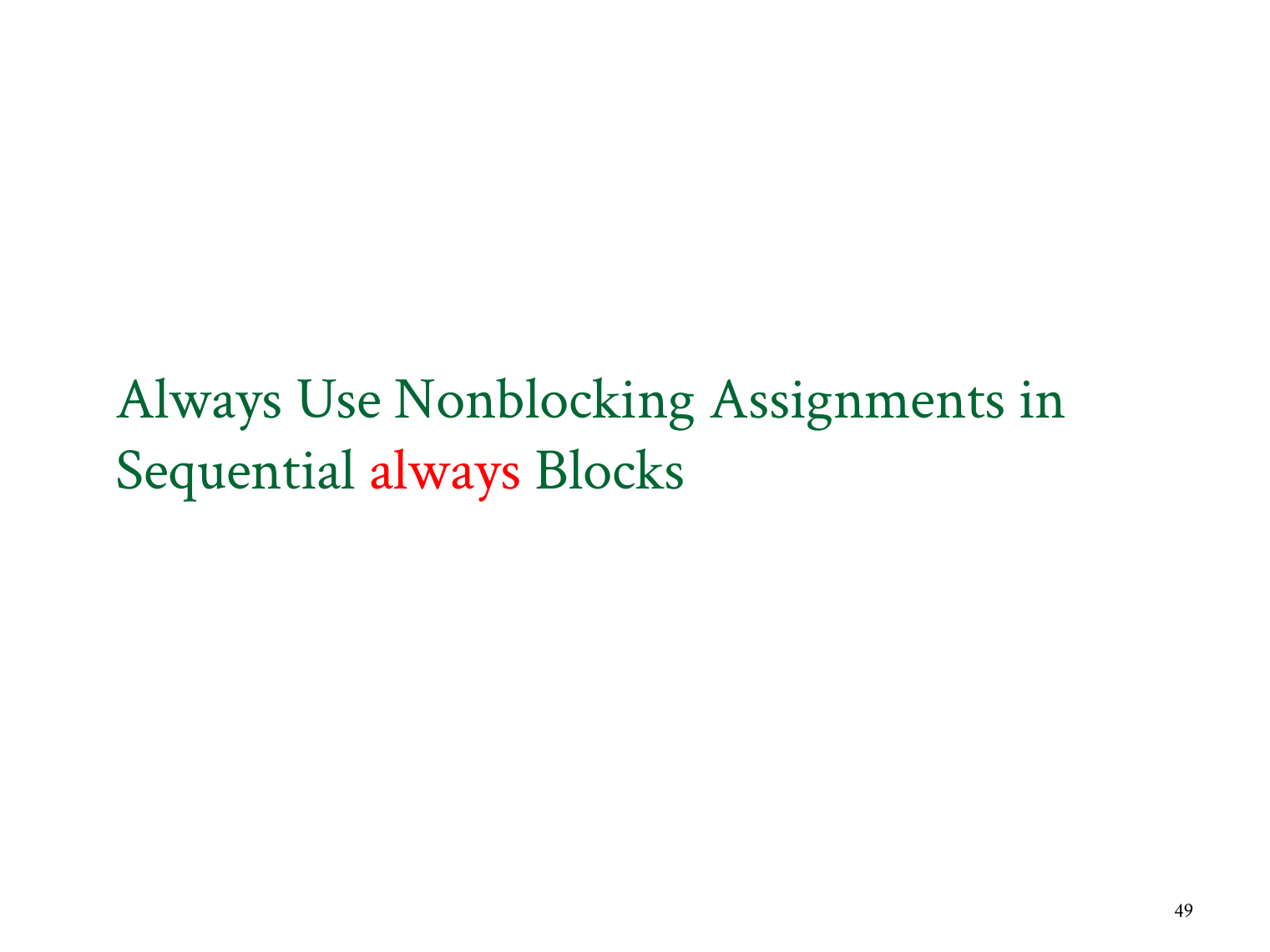

# Always Use Nonblocking Assignments in Sequential always Blocks
49